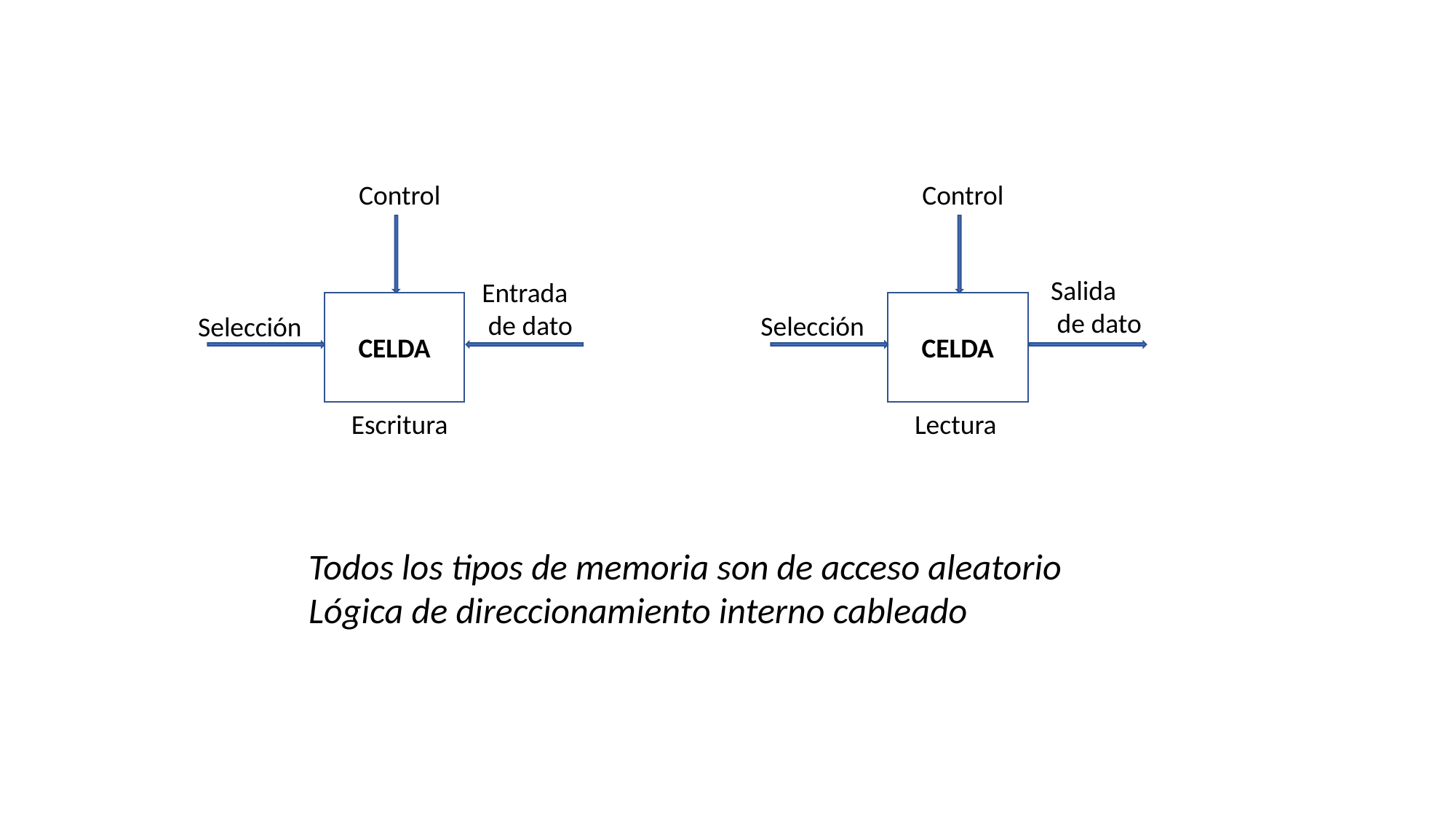

Control
Control

Salida
 de dato
Entrada
 de dato

Selección
Selección
CELDA
CELDA

Escritura
Lectura
Todos los tipos de memoria son de acceso aleatorio
Lógica de direccionamiento interno cableado